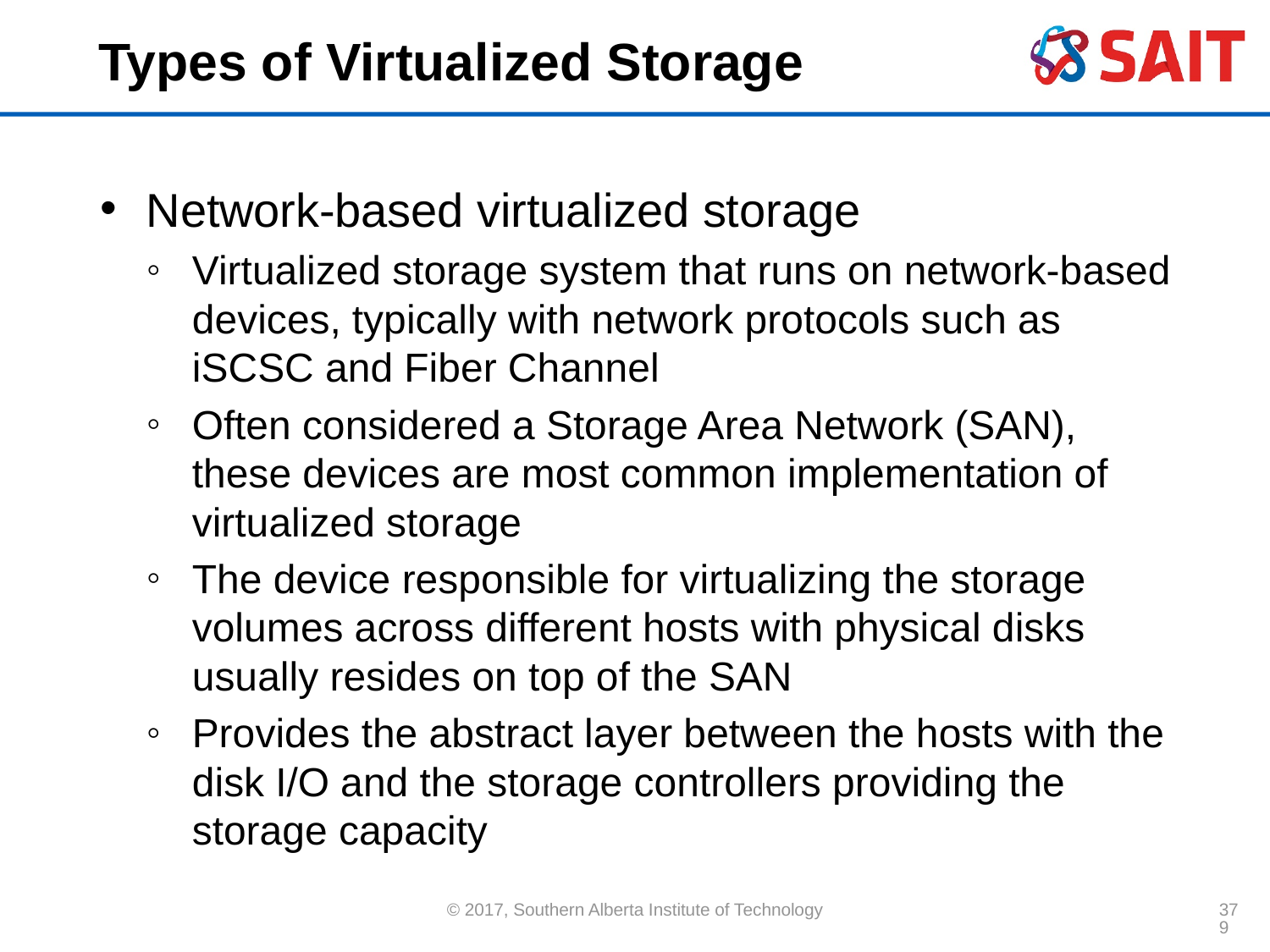

# Types of Virtualized Storage
Network-based virtualized storage
Virtualized storage system that runs on network-based devices, typically with network protocols such as iSCSC and Fiber Channel
Often considered a Storage Area Network (SAN), these devices are most common implementation of virtualized storage
The device responsible for virtualizing the storage volumes across different hosts with physical disks usually resides on top of the SAN
Provides the abstract layer between the hosts with the disk I/O and the storage controllers providing the storage capacity